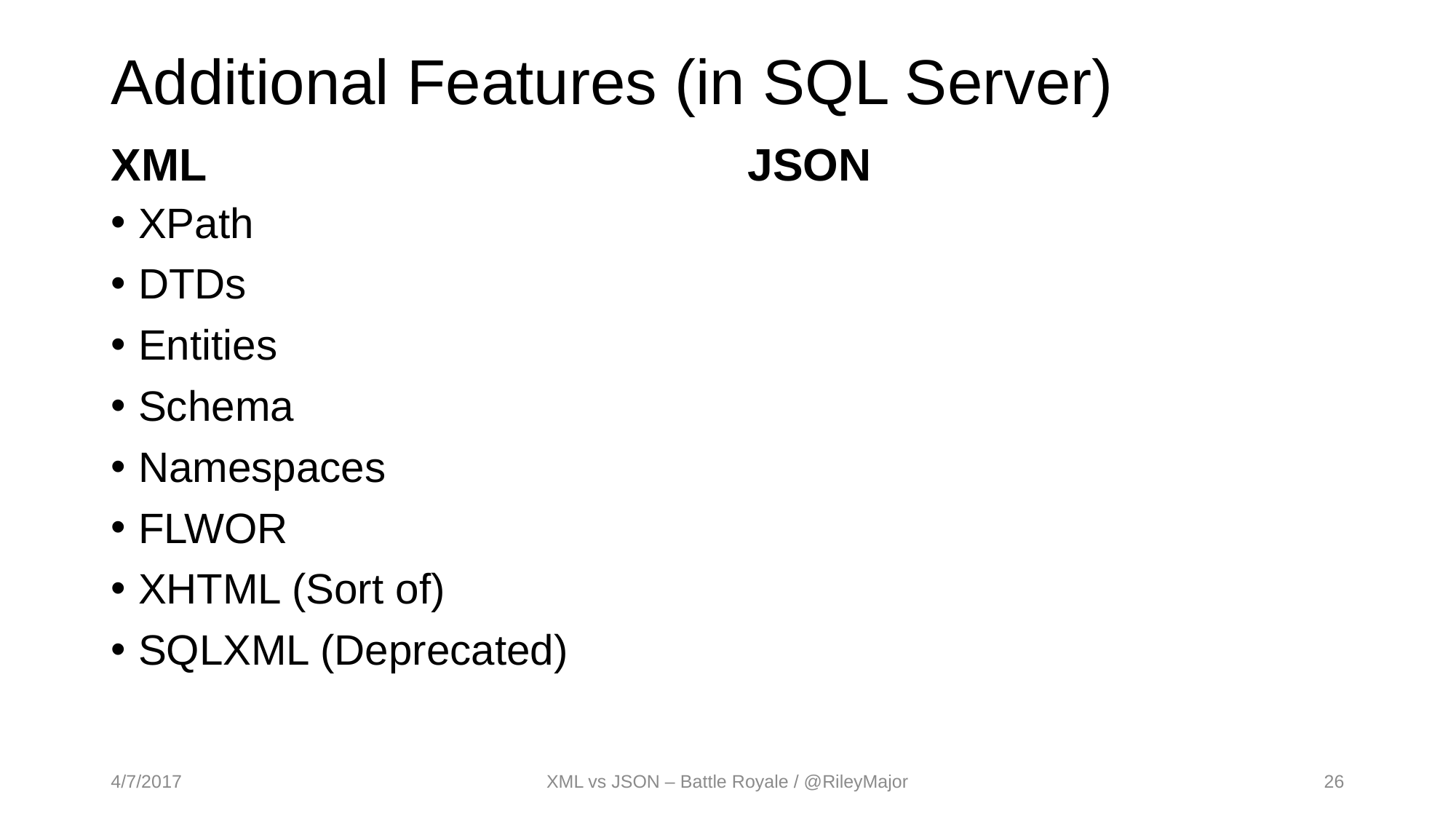

# Additional Features (in SQL Server)
JSON
XML
XPath
DTDs
Entities
Schema
Namespaces
FLWOR
XHTML (Sort of)
SQLXML (Deprecated)

4/7/2017
XML vs JSON – Battle Royale / @RileyMajor
26